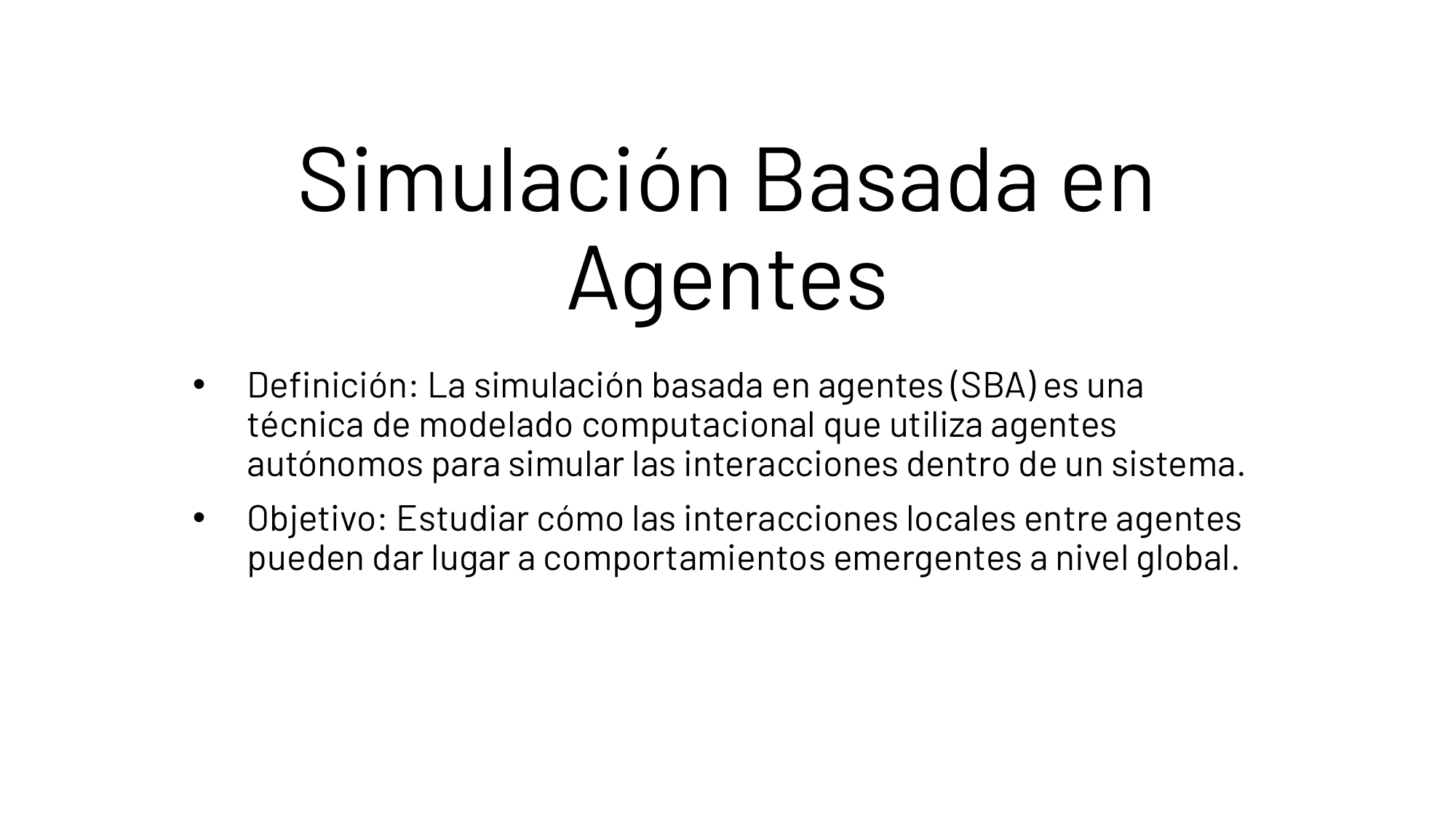

# Simulación Basada en Agentes
Definición: La simulación basada en agentes (SBA) es una técnica de modelado computacional que utiliza agentes autónomos para simular las interacciones dentro de un sistema.
Objetivo: Estudiar cómo las interacciones locales entre agentes pueden dar lugar a comportamientos emergentes a nivel global.